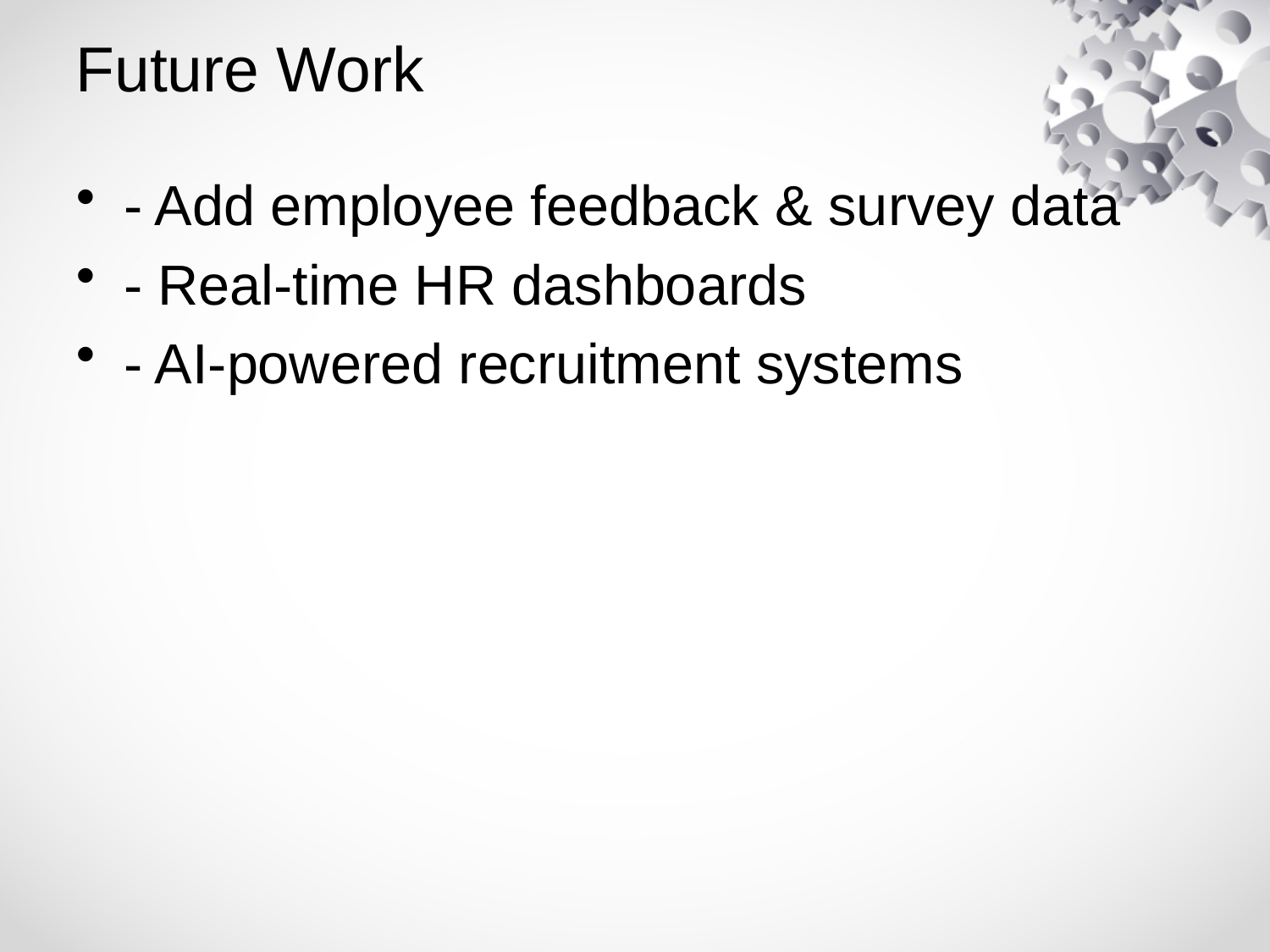

# Future Work
- Add employee feedback & survey data
- Real-time HR dashboards
- AI-powered recruitment systems